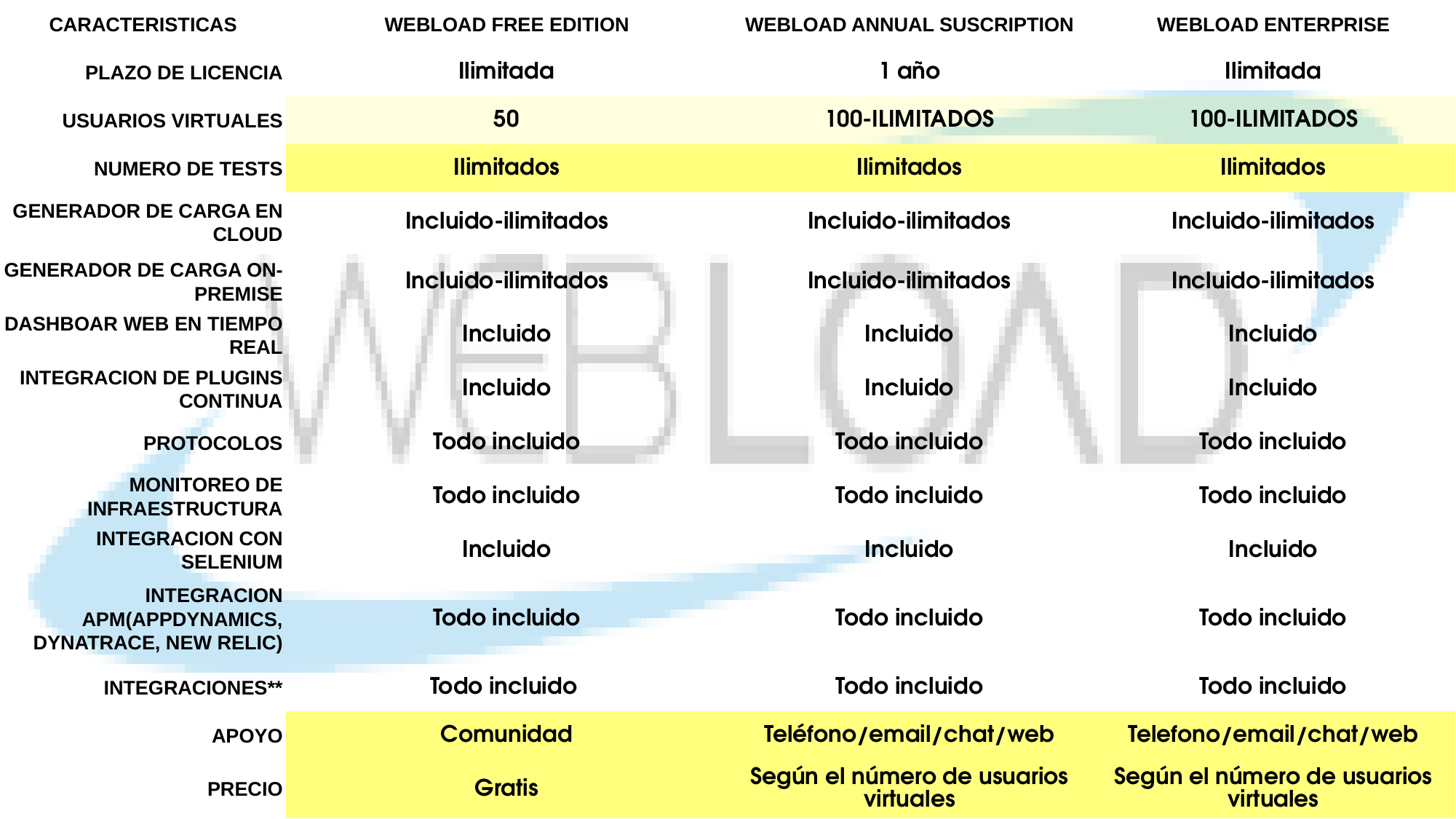

| CARACTERISTICAS | WEBLOAD FREE EDITION | WEBLOAD ANNUAL SUSCRIPTION | WEBLOAD ENTERPRISE |
| --- | --- | --- | --- |
| PLAZO DE LICENCIA | Ilimitada | 1 año | Ilimitada |
| USUARIOS VIRTUALES | 50 | 100-ILIMITADOS | 100-ILIMITADOS |
| NUMERO DE TESTS | Ilimitados | Ilimitados | Ilimitados |
| GENERADOR DE CARGA EN CLOUD | Incluido-ilimitados | Incluido-ilimitados | Incluido-ilimitados |
| GENERADOR DE CARGA ON-PREMISE | Incluido-ilimitados | Incluido-ilimitados | Incluido-ilimitados |
| DASHBOAR WEB EN TIEMPO REAL | Incluido | Incluido | Incluido |
| INTEGRACION DE PLUGINS CONTINUA | Incluido | Incluido | Incluido |
| PROTOCOLOS | Todo incluido | Todo incluido | Todo incluido |
| MONITOREO DE INFRAESTRUCTURA | Todo incluido | Todo incluido | Todo incluido |
| INTEGRACION CON SELENIUM | Incluido | Incluido | Incluido |
| INTEGRACION APM(APPDYNAMICS, DYNATRACE, NEW RELIC) | Todo incluido | Todo incluido | Todo incluido |
| INTEGRACIONES\*\* | Todo incluido | Todo incluido | Todo incluido |
| APOYO | Comunidad | Teléfono/email/chat/web | Telefono/email/chat/web |
| PRECIO | Gratis | Según el número de usuarios virtuales | Según el número de usuarios virtuales |